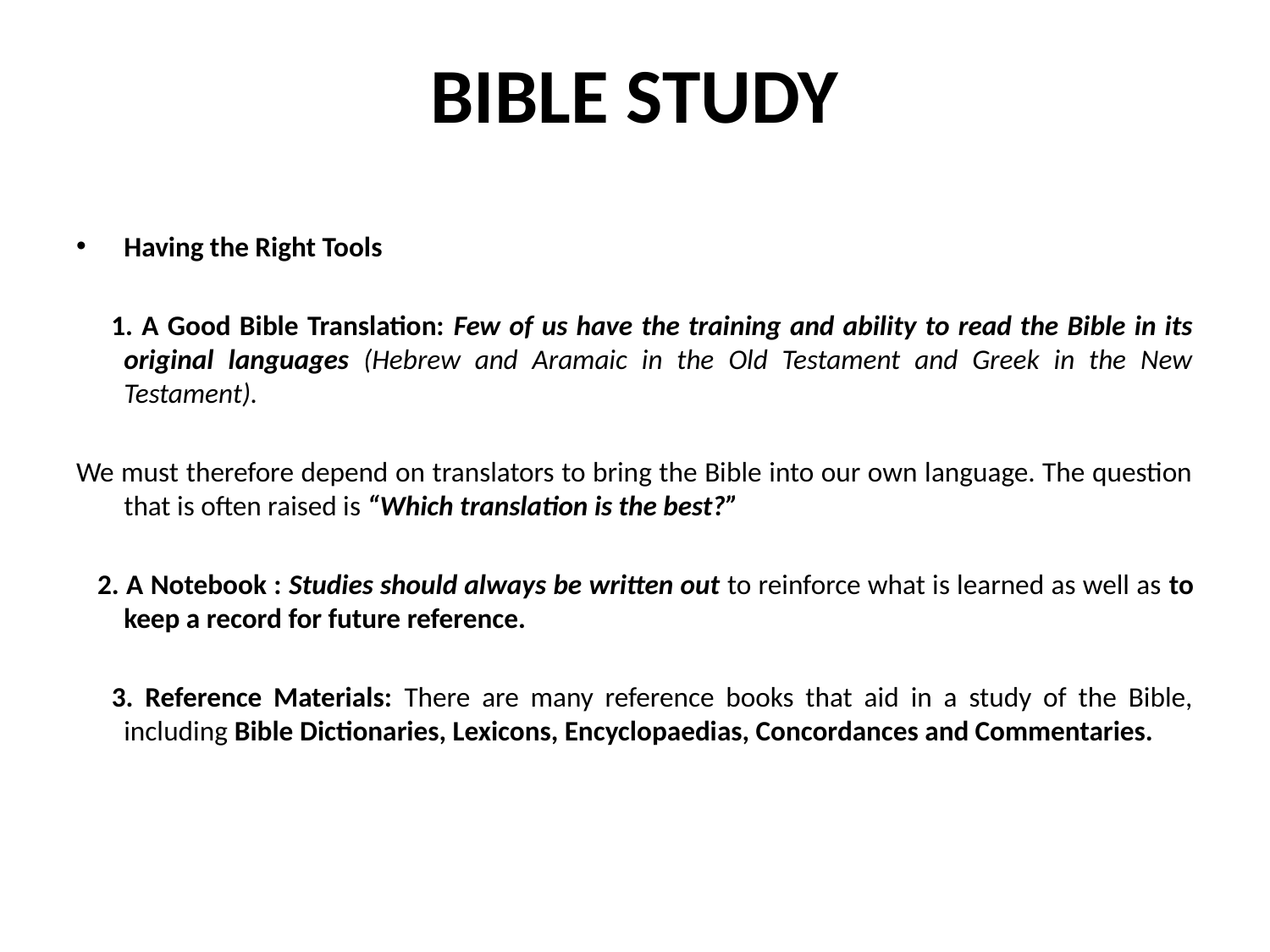

# BIBLE STUDY
Having the Right Tools

    1. A Good Bible Translation: Few of us have the training and ability to read the Bible in its original languages (Hebrew and Aramaic in the Old Testament and Greek in the New Testament).

We must therefore depend on translators to bring the Bible into our own language. The question that is often raised is “Which translation is the best?”

   2. A Notebook : Studies should always be written out to reinforce what is learned as well as to keep a record for future reference.

   3. Reference Materials: There are many reference books that aid in a study of the Bible, including Bible Dictionaries, Lexicons, Encyclopaedias, Concordances and Commentaries.